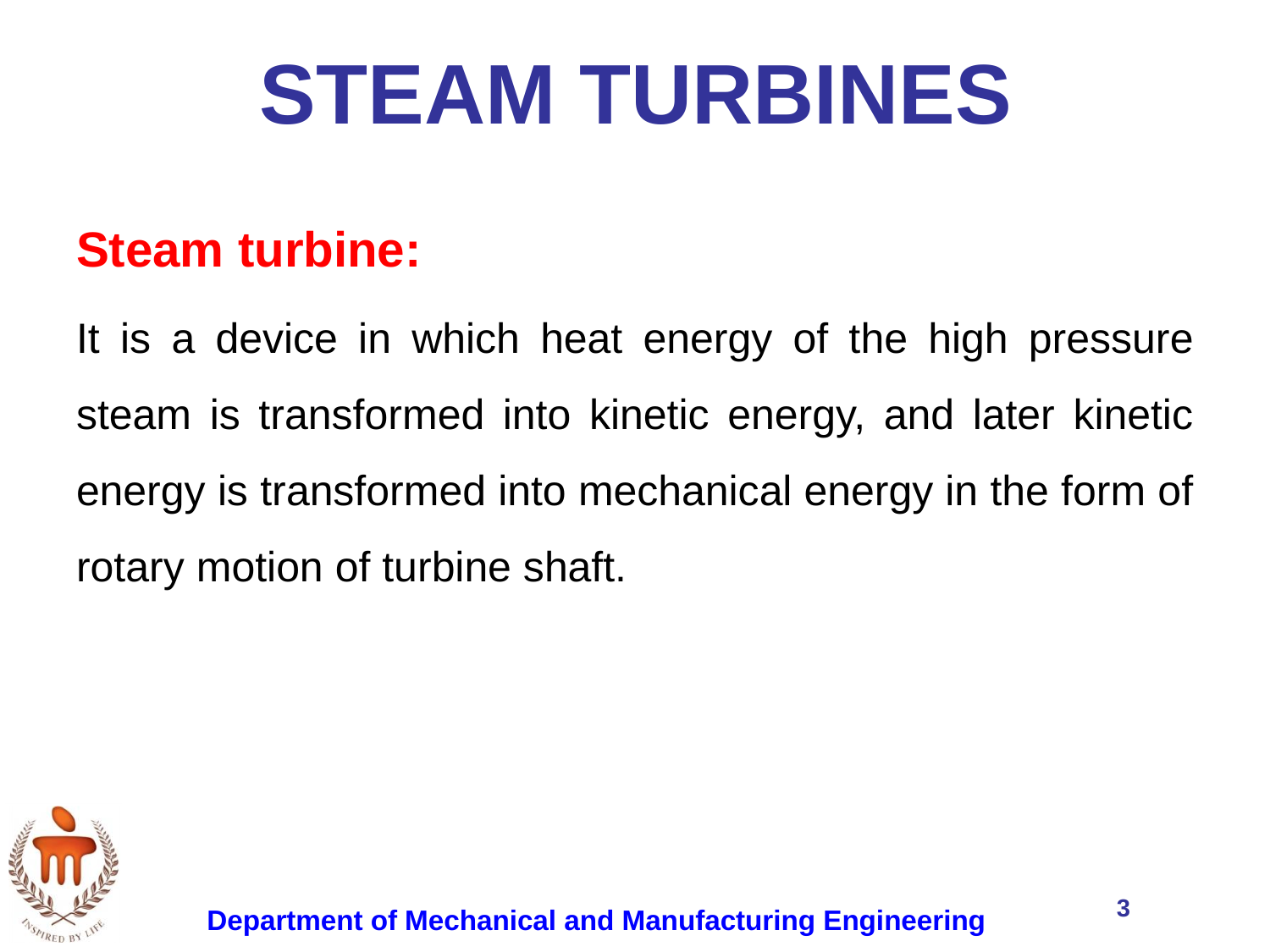

# STEAM TURBINES
Steam turbine:
It is a device in which heat energy of the high pressure steam is transformed into kinetic energy, and later kinetic energy is transformed into mechanical energy in the form of rotary motion of turbine shaft.
3
Department of Mechanical and Manufacturing Engineering